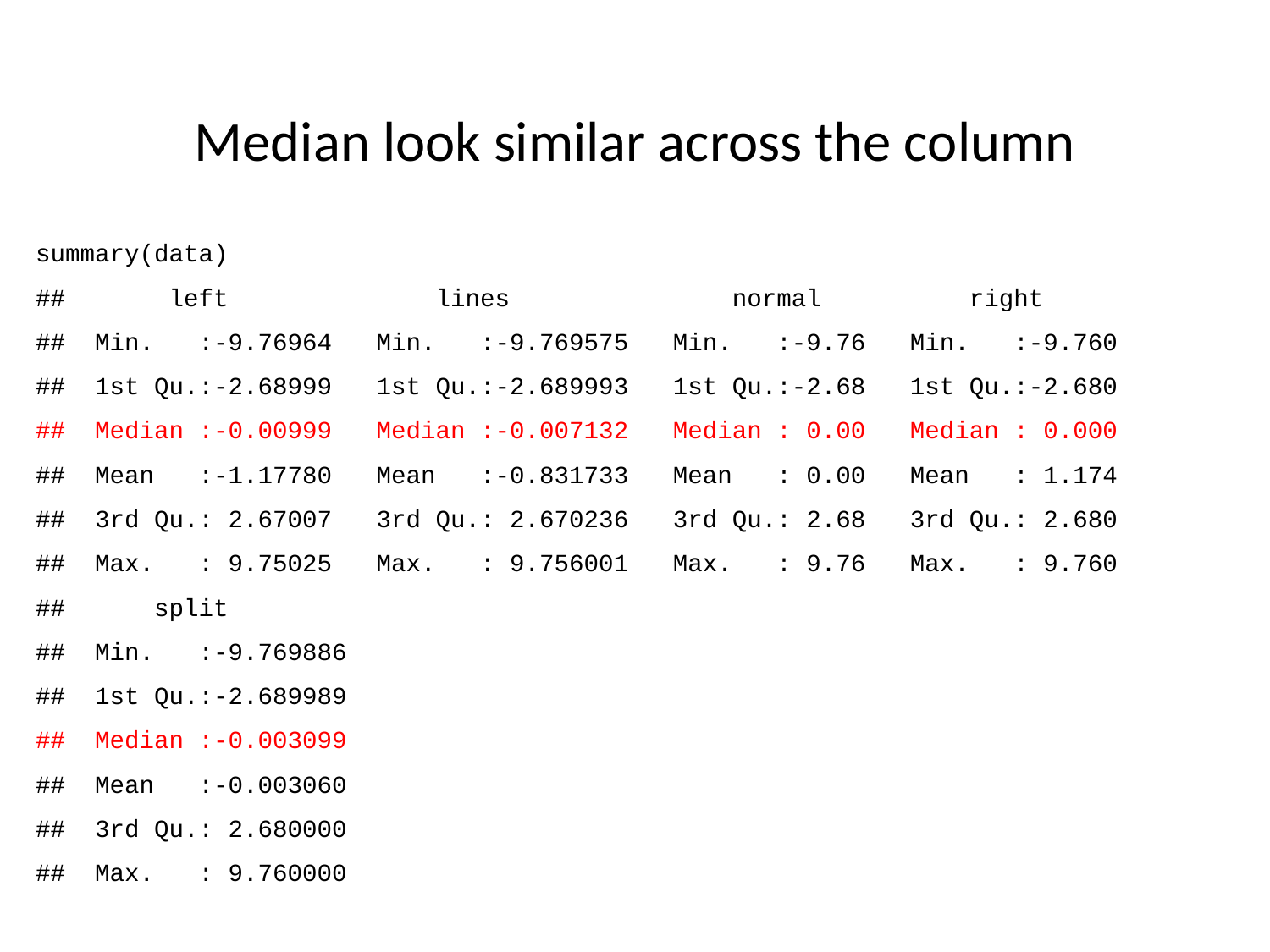

# Median look similar across the column
summary(data)
##       left              lines               normal          right
##  Min.   :-9.76964   Min.   :-9.769575   Min.   :-9.76   Min.   :-9.760
##  1st Qu.:-2.68999   1st Qu.:-2.689993   1st Qu.:-2.68   1st Qu.:-2.680
##  Median :-0.00999   Median :-0.007132   Median : 0.00   Median : 0.000
##  Mean   :-1.17780   Mean   :-0.831733   Mean   : 0.00   Mean   : 1.174
##  3rd Qu.: 2.67007   3rd Qu.: 2.670236   3rd Qu.: 2.68   3rd Qu.: 2.680
##  Max.   : 9.75025   Max.   : 9.756001   Max.   : 9.76   Max.   : 9.760
##      split
##  Min.   :-9.769886
##  1st Qu.:-2.689989
##  Median :-0.003099
##  Mean   :-0.003060
##  3rd Qu.: 2.680000
##  Max.   : 9.760000